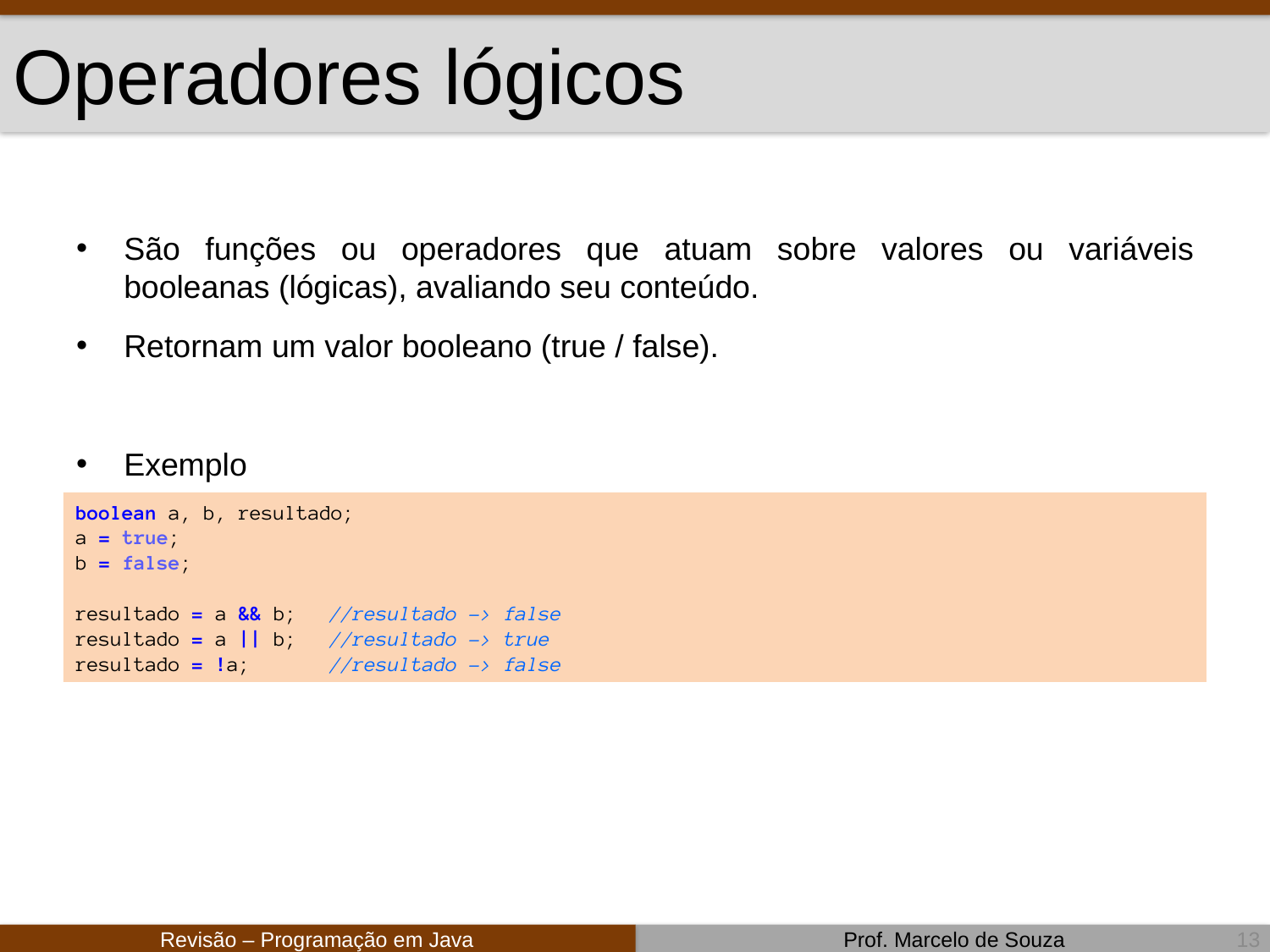

# Operadores lógicos
São funções ou operadores que atuam sobre valores ou variáveis booleanas (lógicas), avaliando seu conteúdo.
Retornam um valor booleano (true / false).

Exemplo
boolean a, b, resultado;
a = true;
b = false;

resultado = a && b;	//resultado -> false
resultado = a || b;	//resultado -> true
resultado = !a;	//resultado -> false
13